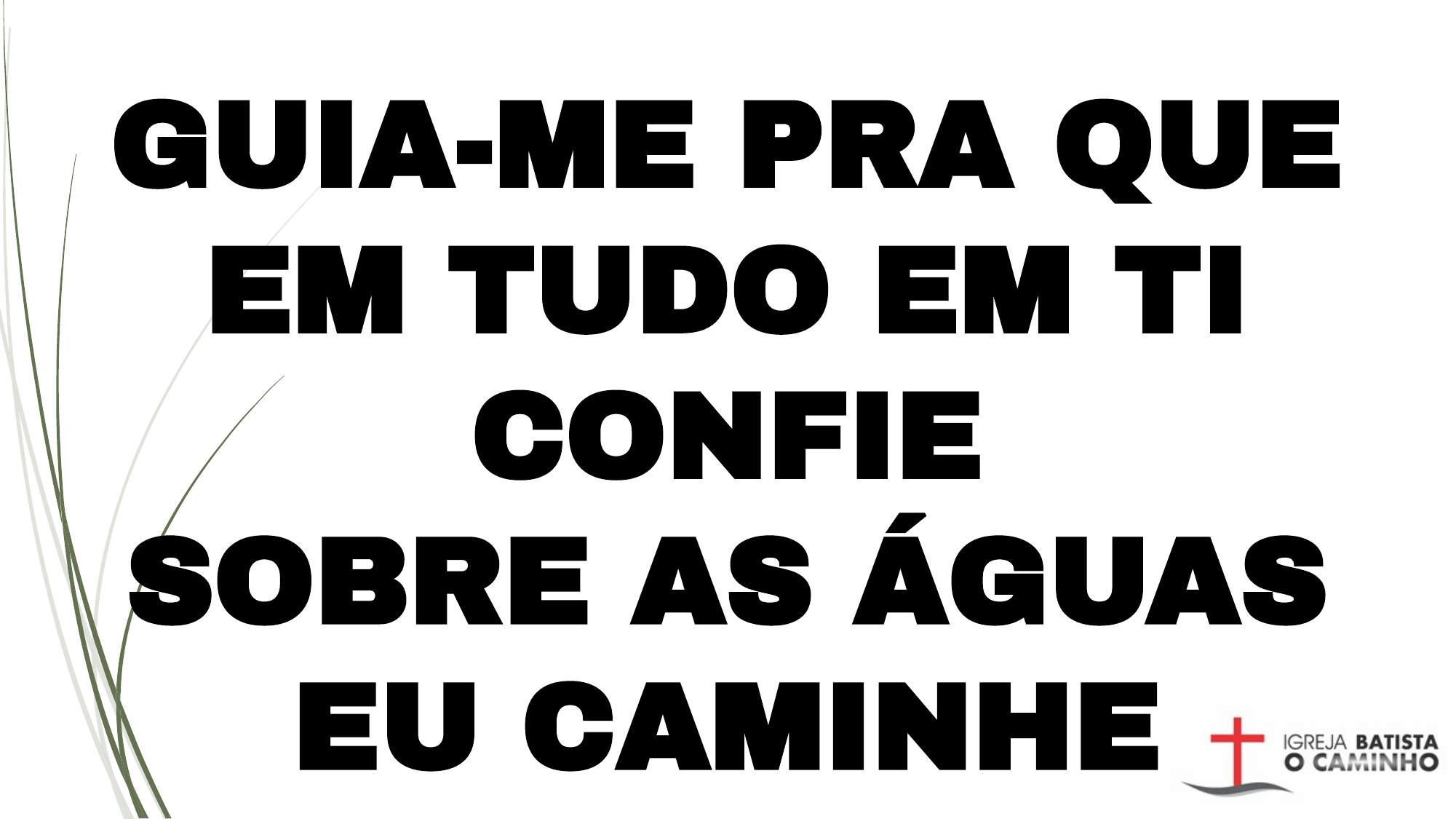

# GUIA-ME PRA QUE EM TUDO EM TI CONFIE SOBRE AS ÁGUAS EU CAMINHE